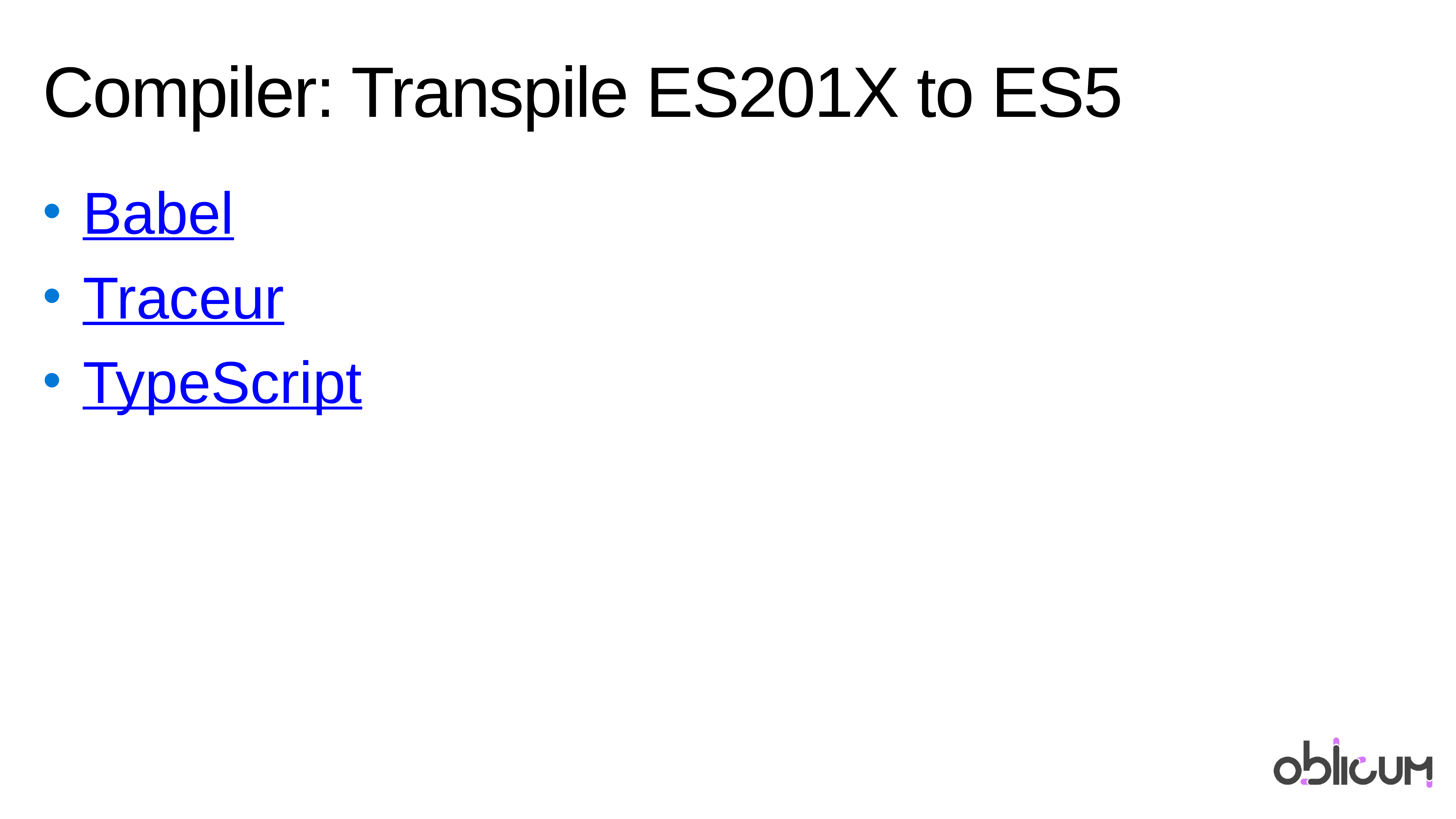

# Compiler: Transpile ES201X to ES5
Babel
Traceur
TypeScript